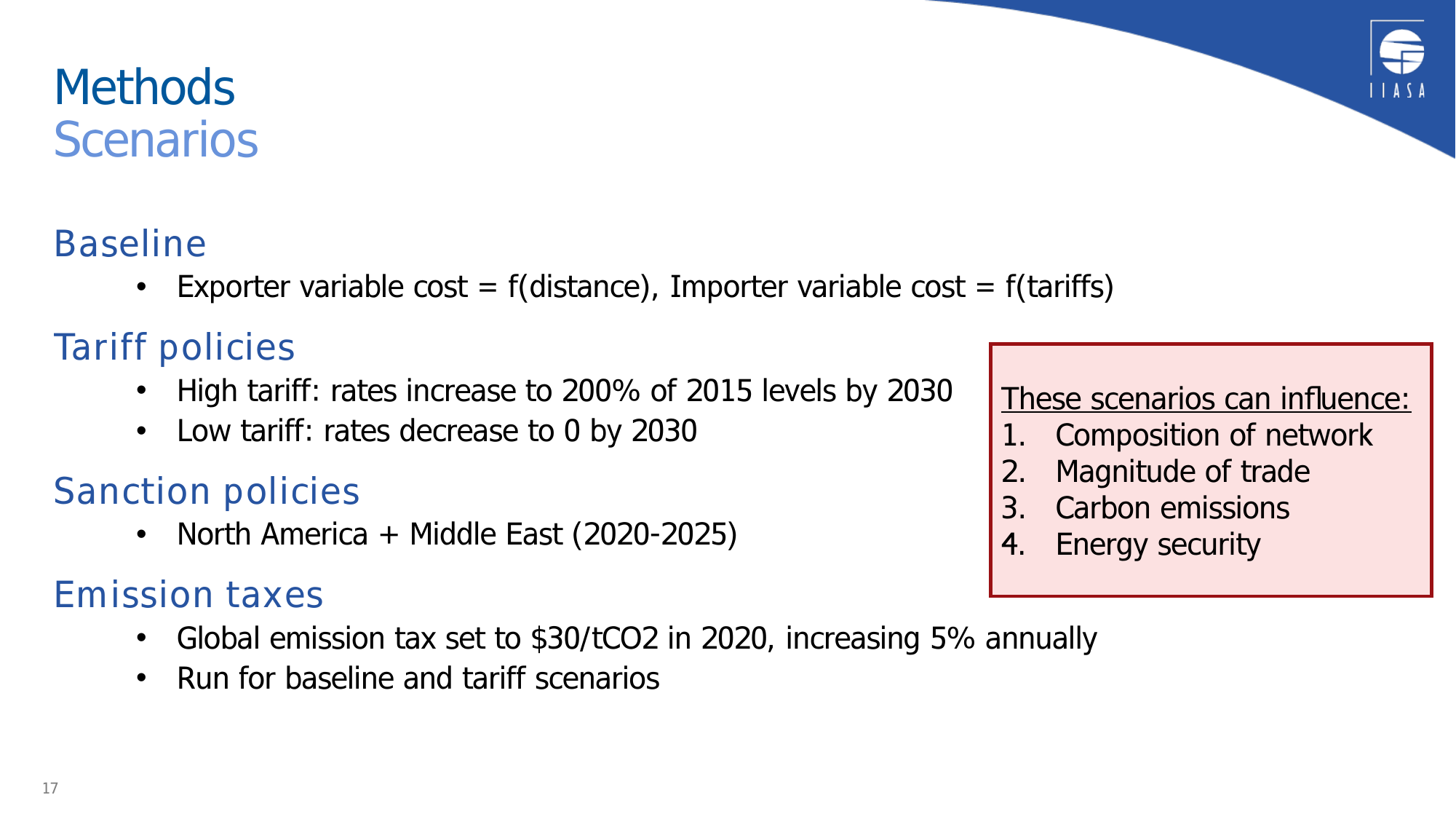

# Methods Scenarios
Baseline
Exporter variable cost = f(distance), Importer variable cost = f(tariffs)
Tariff policies
High tariff: rates increase to 200% of 2015 levels by 2030
Low tariff: rates decrease to 0 by 2030
Sanction policies
North America + Middle East (2020-2025)
Emission taxes
Global emission tax set to $30/tCO2 in 2020, increasing 5% annually
Run for baseline and tariff scenarios

These scenarios can influence:
Composition of network
Magnitude of trade
Carbon emissions
Energy security
17